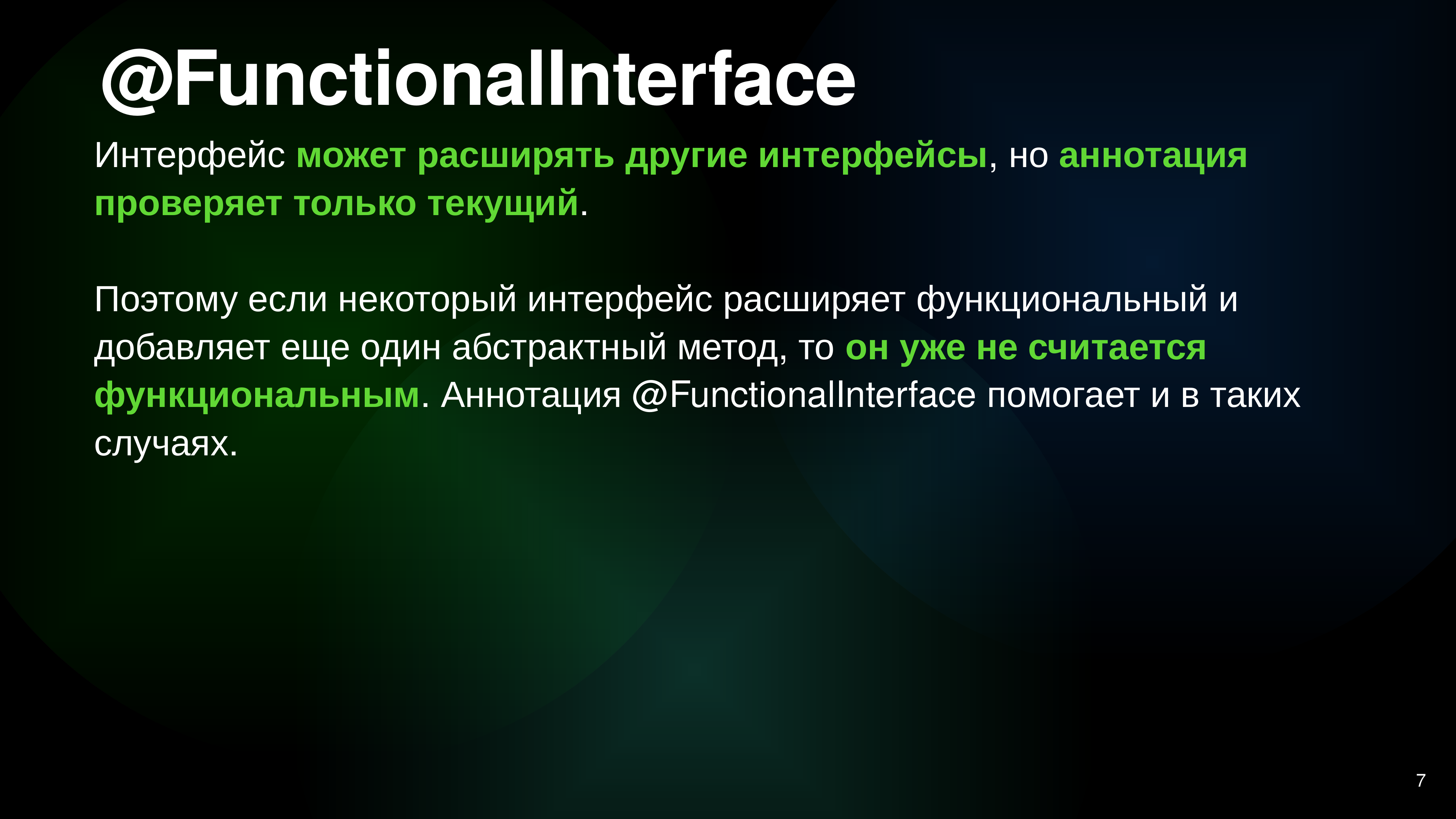

@FunctionalInterface
Интерфейс может расширять другие интерфейсы, но аннотация проверяет только текущий.

Поэтому если некоторый интерфейс расширяет функциональный и добавляет еще один абстрактный метод, то он уже не считается функциональным. Аннотация @FunctionalInterface помогает и в таких случаях.

|  |  |
| --- | --- |

7